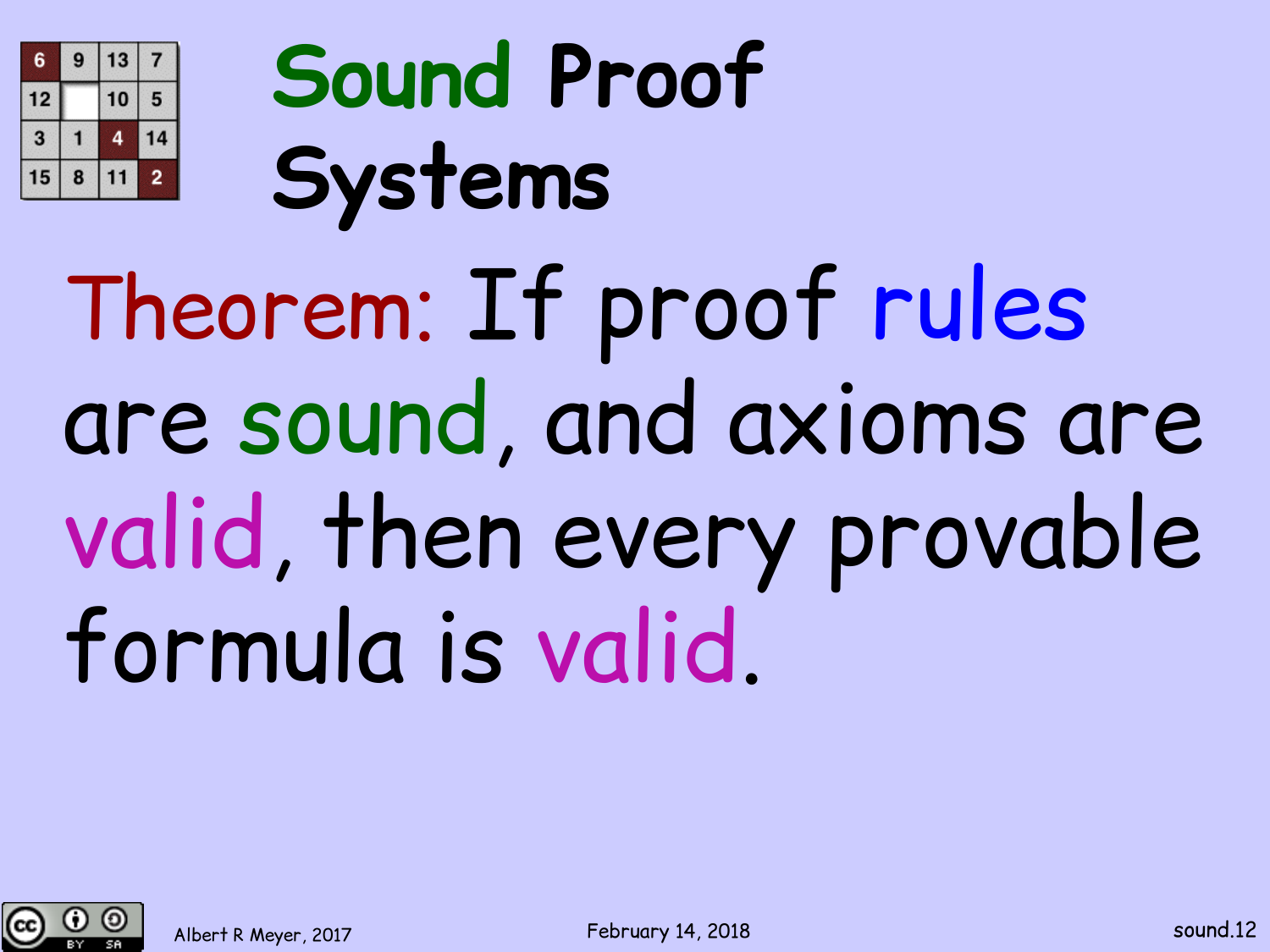

# Sound Proof Systems
Theorem: If proof rules are sound, and axioms are valid, then every provable formula is valid.
sound.12